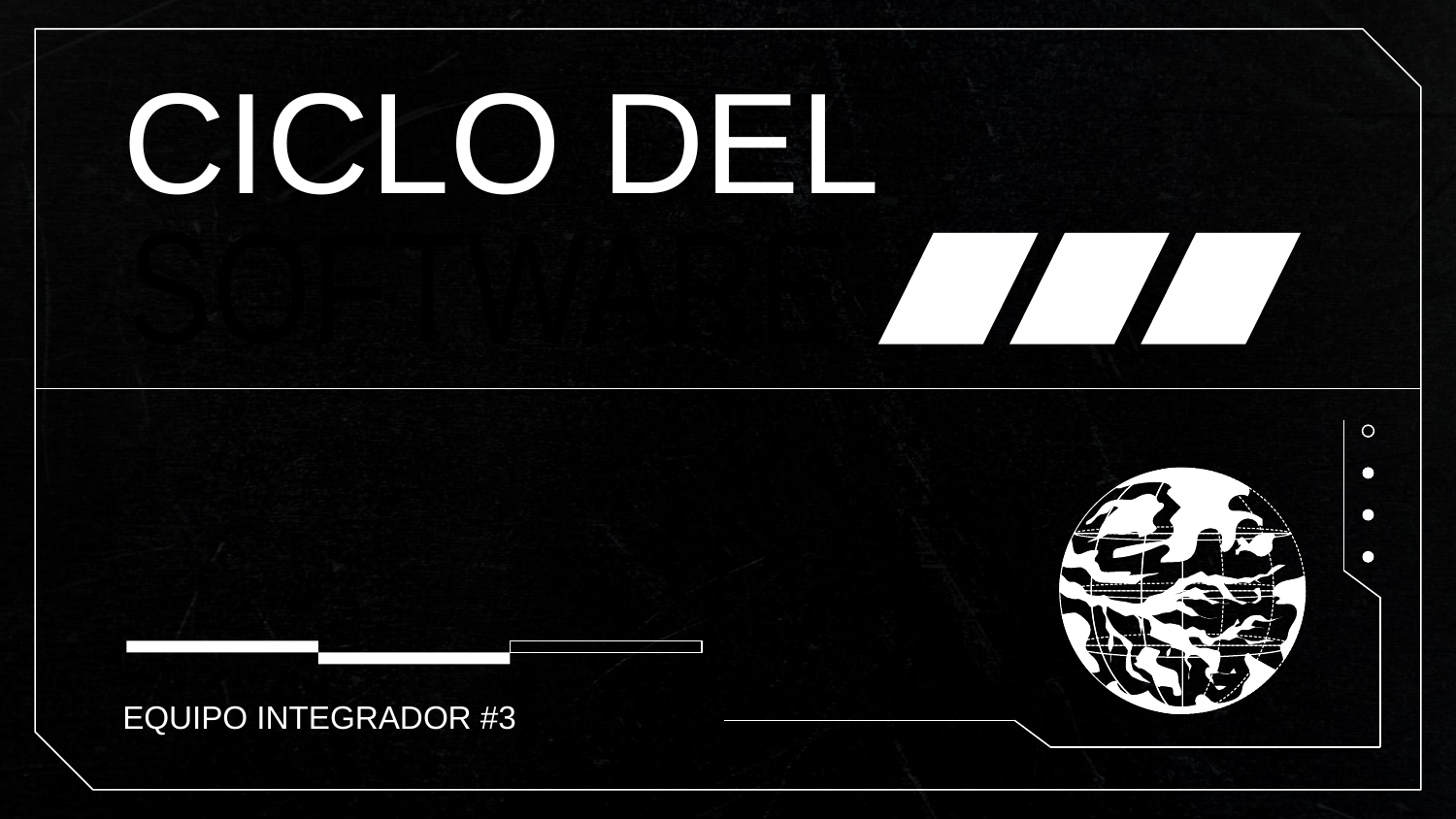

# CICLO DEL
SOFTWARE

EQUIPO INTEGRADOR #3